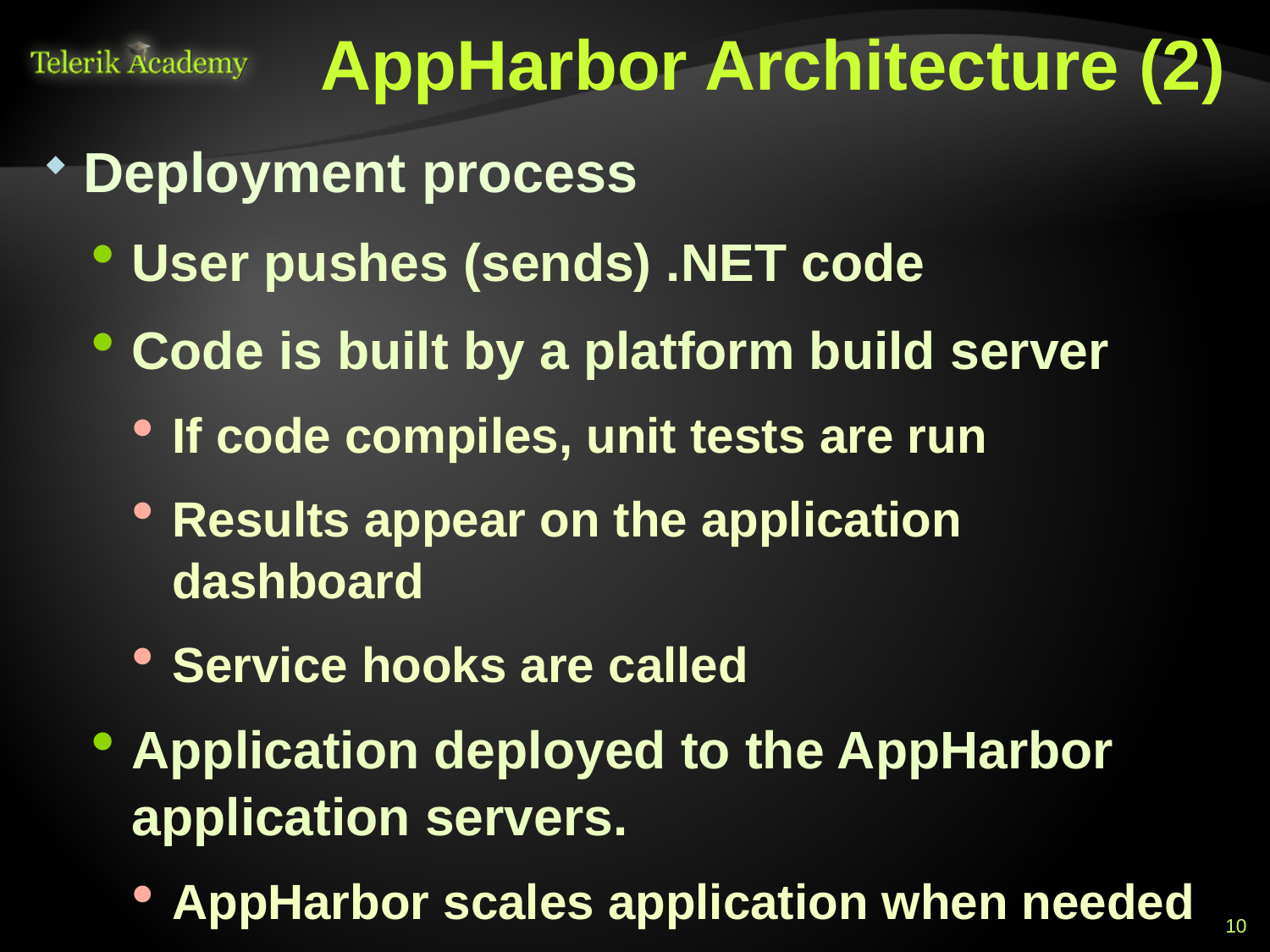

# AppHarbor Architecture (2)
Deployment process
User pushes (sends) .NET code
Code is built by a platform build server
If code compiles, unit tests are run
Results appear on the application dashboard
Service hooks are called
Application deployed to the AppHarbor application servers.
AppHarbor scales application when needed
10